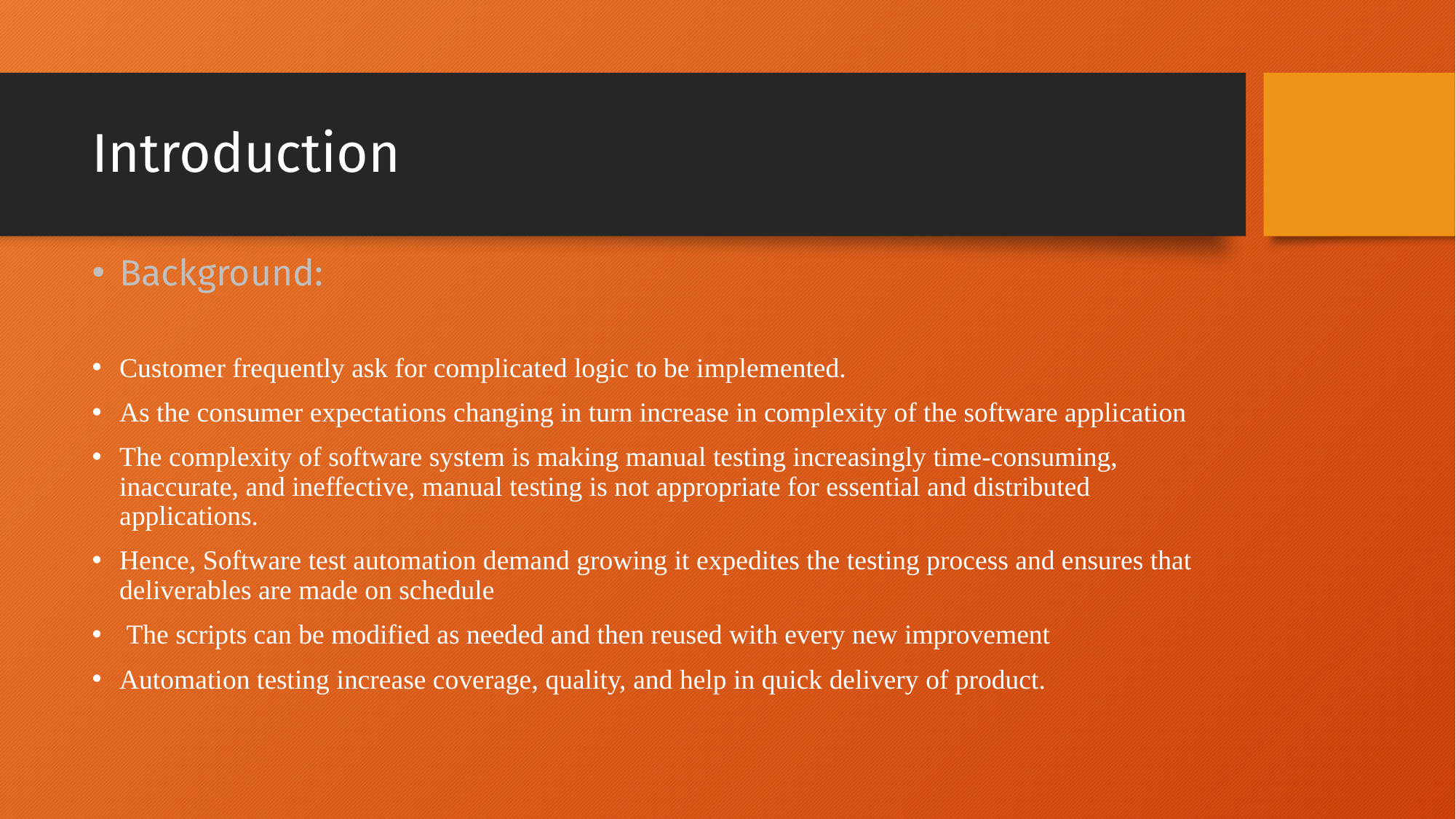

# Introduction
Background:

Customer frequently ask for complicated logic to be implemented.
As the consumer expectations changing in turn increase in complexity of the software application
The complexity of software system is making manual testing increasingly time-consuming, inaccurate, and ineffective, manual testing is not appropriate for essential and distributed applications.
Hence, Software test automation demand growing it expedites the testing process and ensures that deliverables are made on schedule
 The scripts can be modified as needed and then reused with every new improvement
Automation testing increase coverage, quality, and help in quick delivery of product.